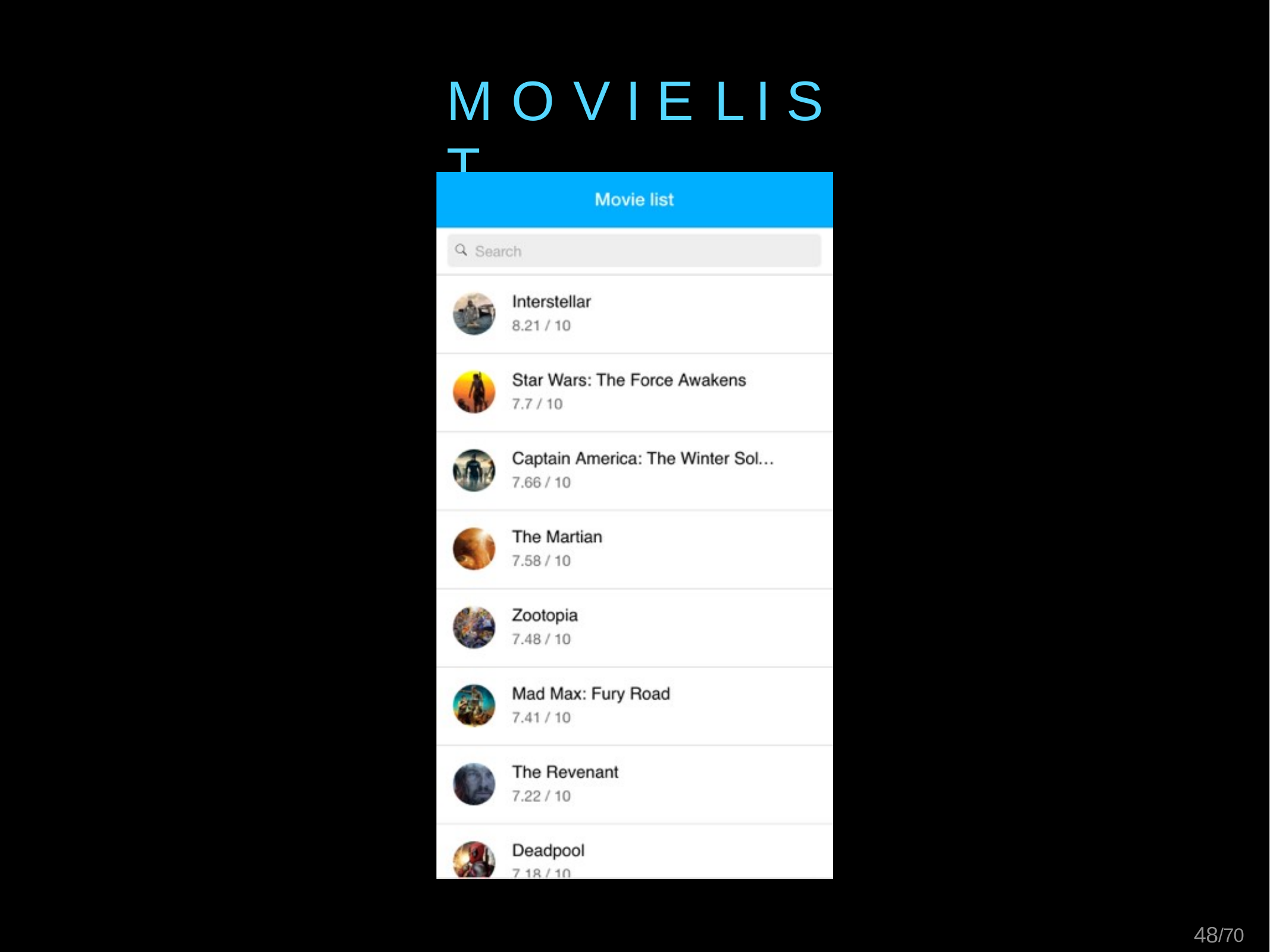

# M O V I E	L I S T

48/70